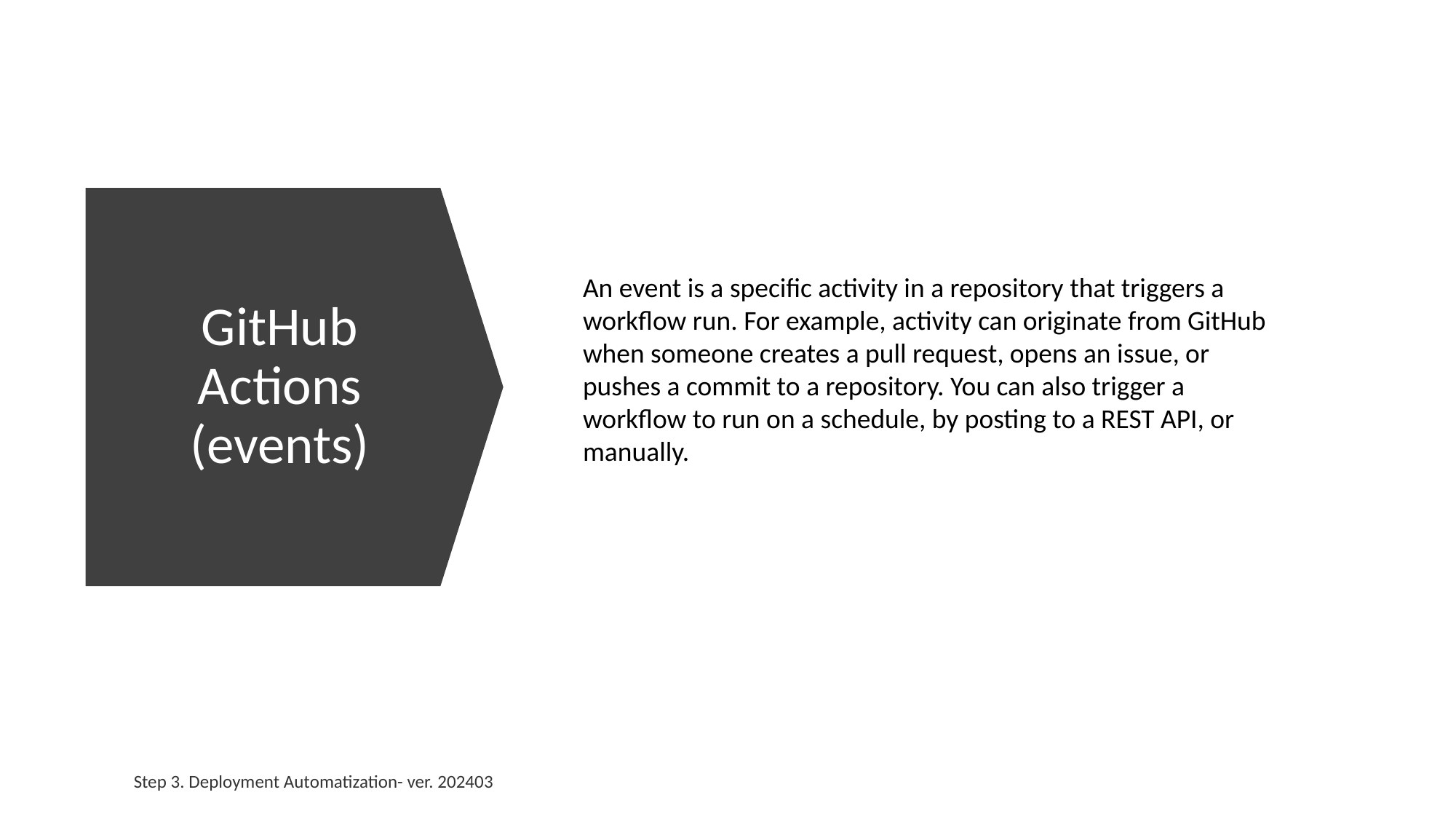

# GitHub Actions (events)
An event is a specific activity in a repository that triggers a workflow run. For example, activity can originate from GitHub when someone creates a pull request, opens an issue, or pushes a commit to a repository. You can also trigger a workflow to run on a schedule, by posting to a REST API, or manually.
Step 3. Deployment Automatization- ver. 202403